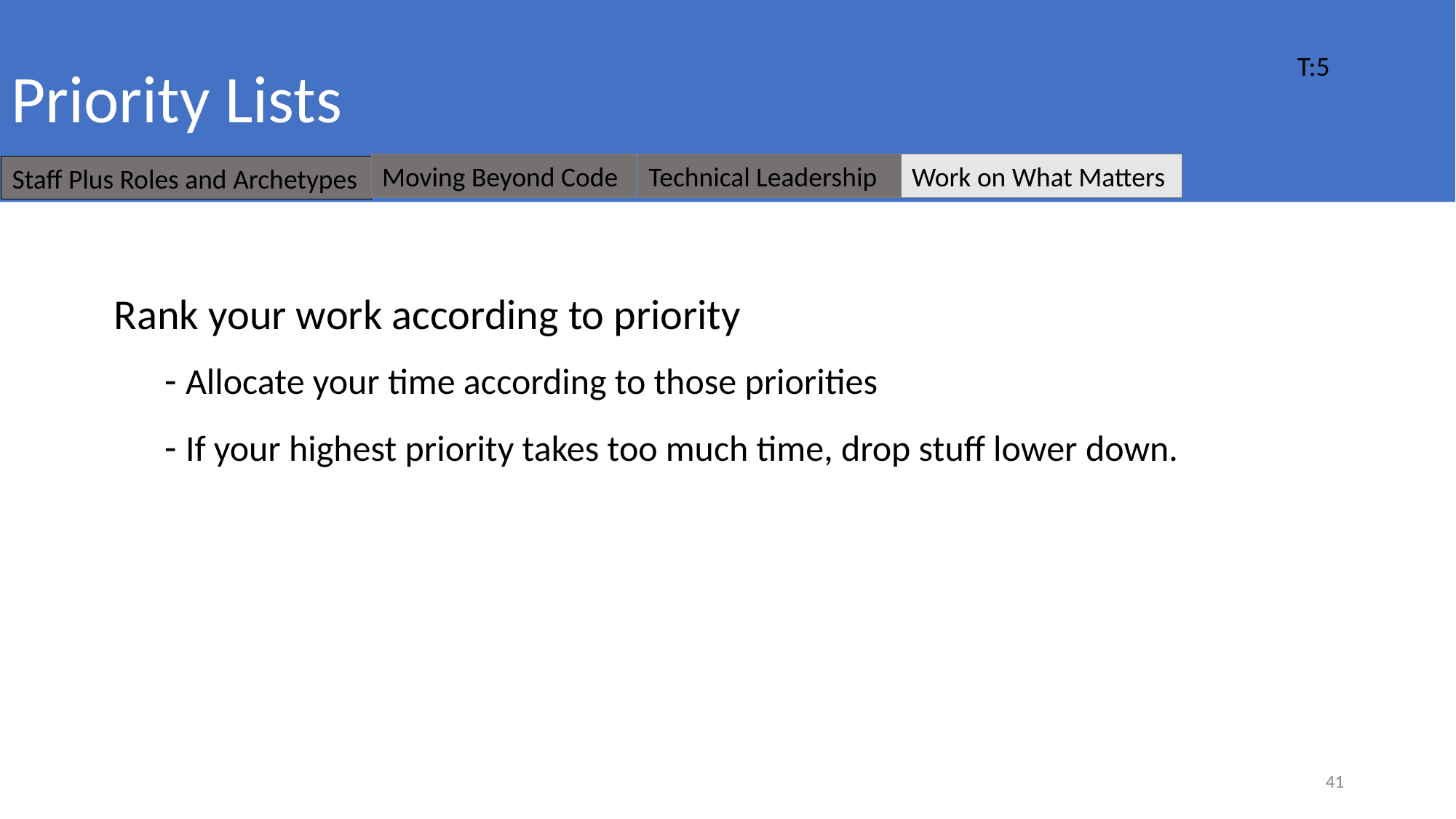

# Priority Lists
T:5
Moving Beyond Code
Technical Leadership
Work on What Matters
Staff Plus Roles and Archetypes
Rank your work according to priority
- Allocate your time according to those priorities

- If your highest priority takes too much time, drop stuff lower down.

41